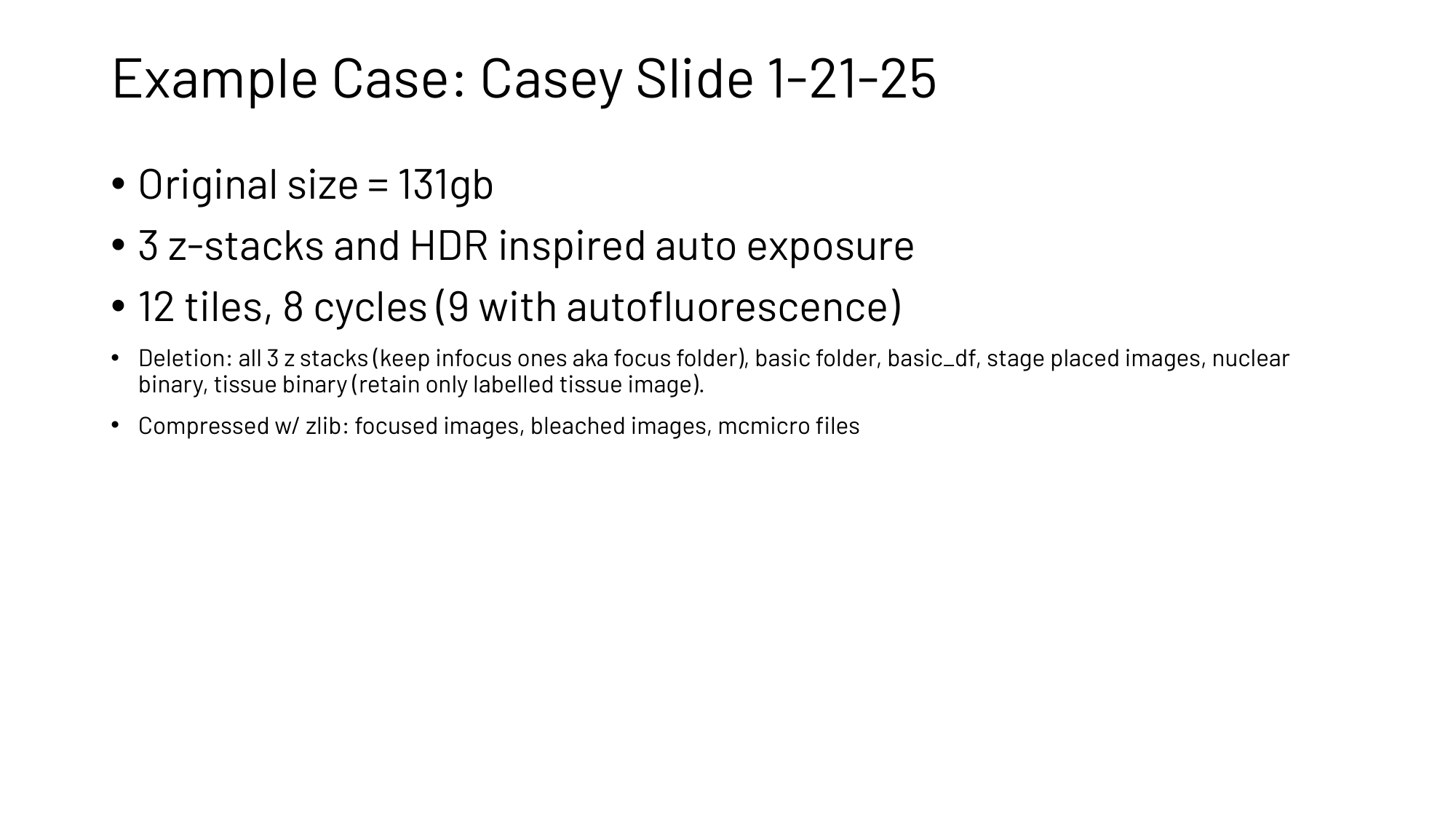

# Example Case: Casey Slide 1-21-25
Original size = 131gb
3 z-stacks and HDR inspired auto exposure
12 tiles, 8 cycles (9 with autofluorescence)
Deletion: all 3 z stacks (keep infocus ones aka focus folder), basic folder, basic_df, stage placed images, nuclear binary, tissue binary (retain only labelled tissue image).
Compressed w/ zlib: focused images, bleached images, mcmicro files